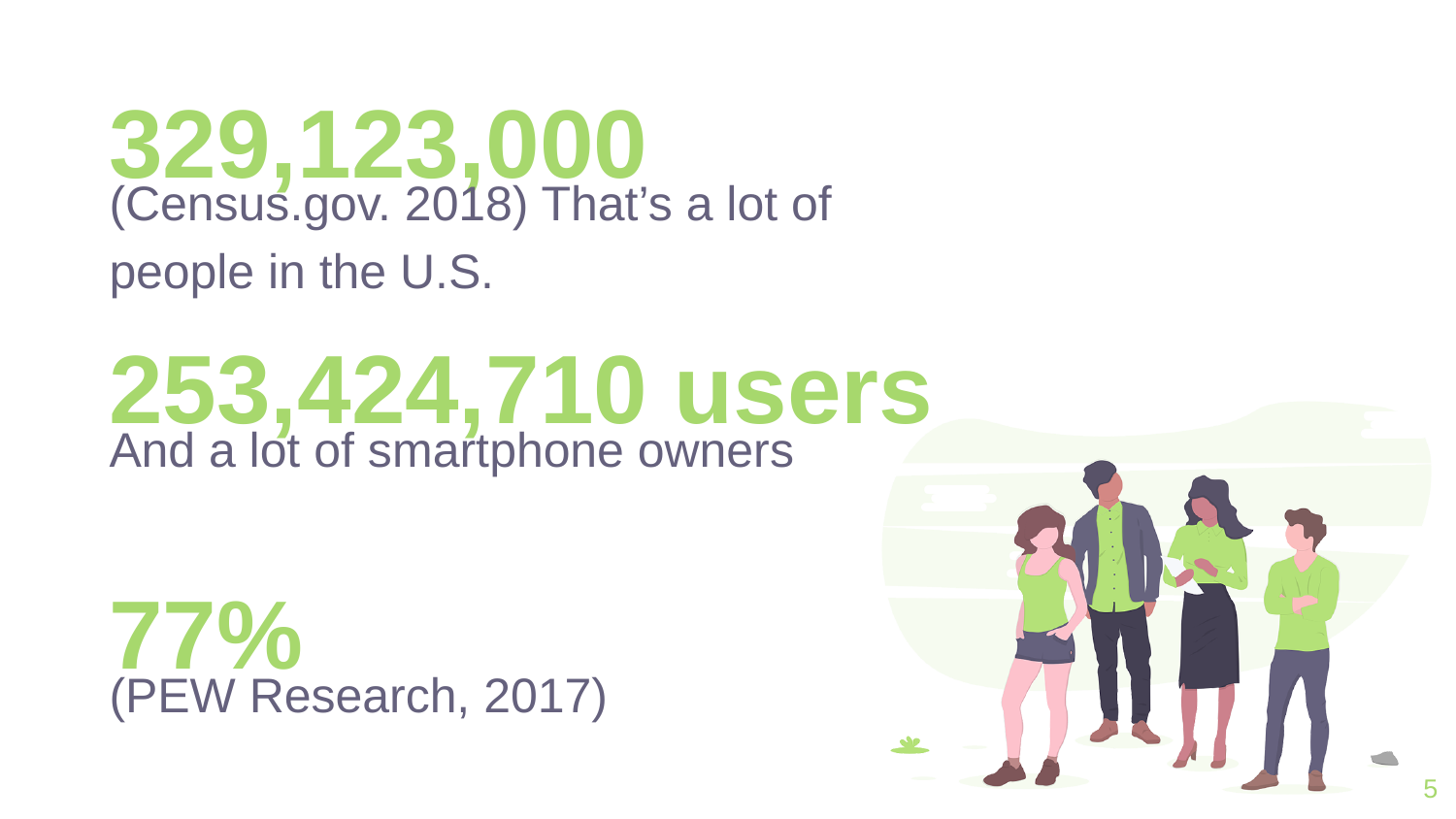

329,123,000
(Census.gov. 2018) That’s a lot of people in the U.S.
253,424,710 users
And a lot of smartphone owners
77%
(PEW Research, 2017)
5